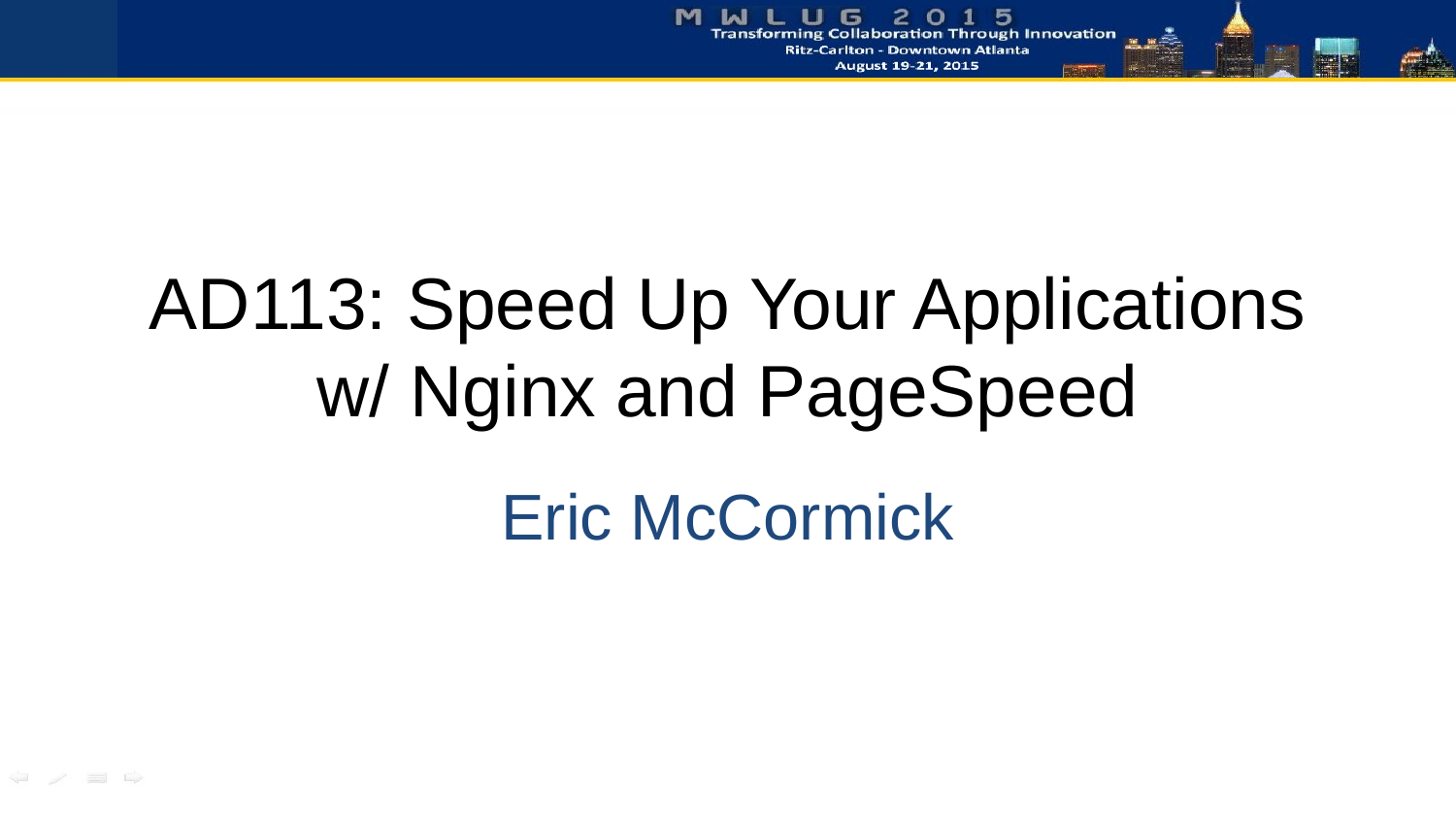

# AD113: Speed Up Your Applications w/ Nginx and PageSpeed
Eric McCormick